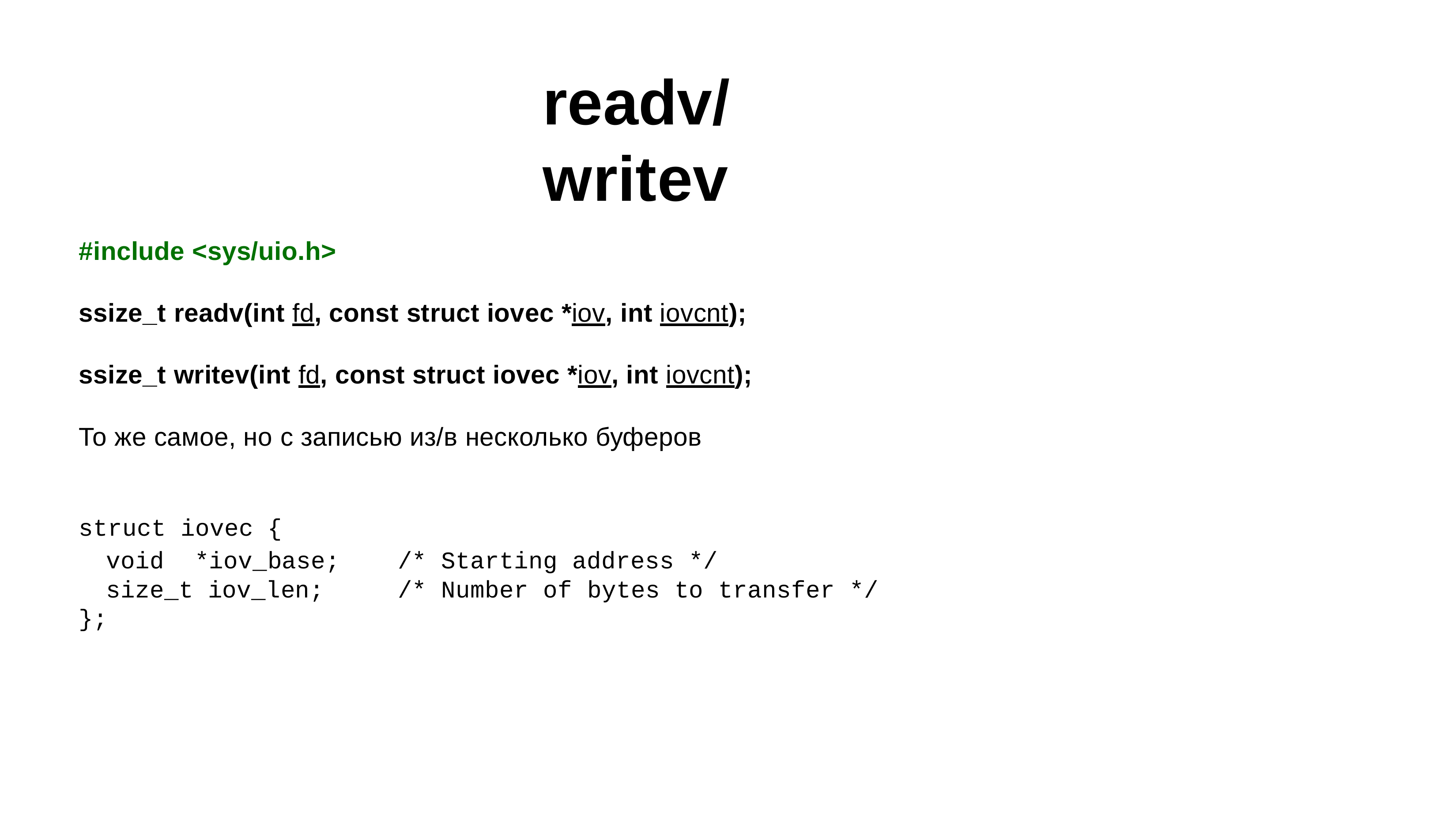

# readv/writev
#include <sys/uio.h>
ssize_t readv(int fd, const struct iovec *iov, int iovcnt);
ssize_t writev(int fd, const struct iovec *iov, int iovcnt);

То же самое, но с записью из/в несколько буферов

struct iovec {
void	*iov_base;
/* Starting address */
/* Number of bytes to transfer */
size_t iov_len;
};